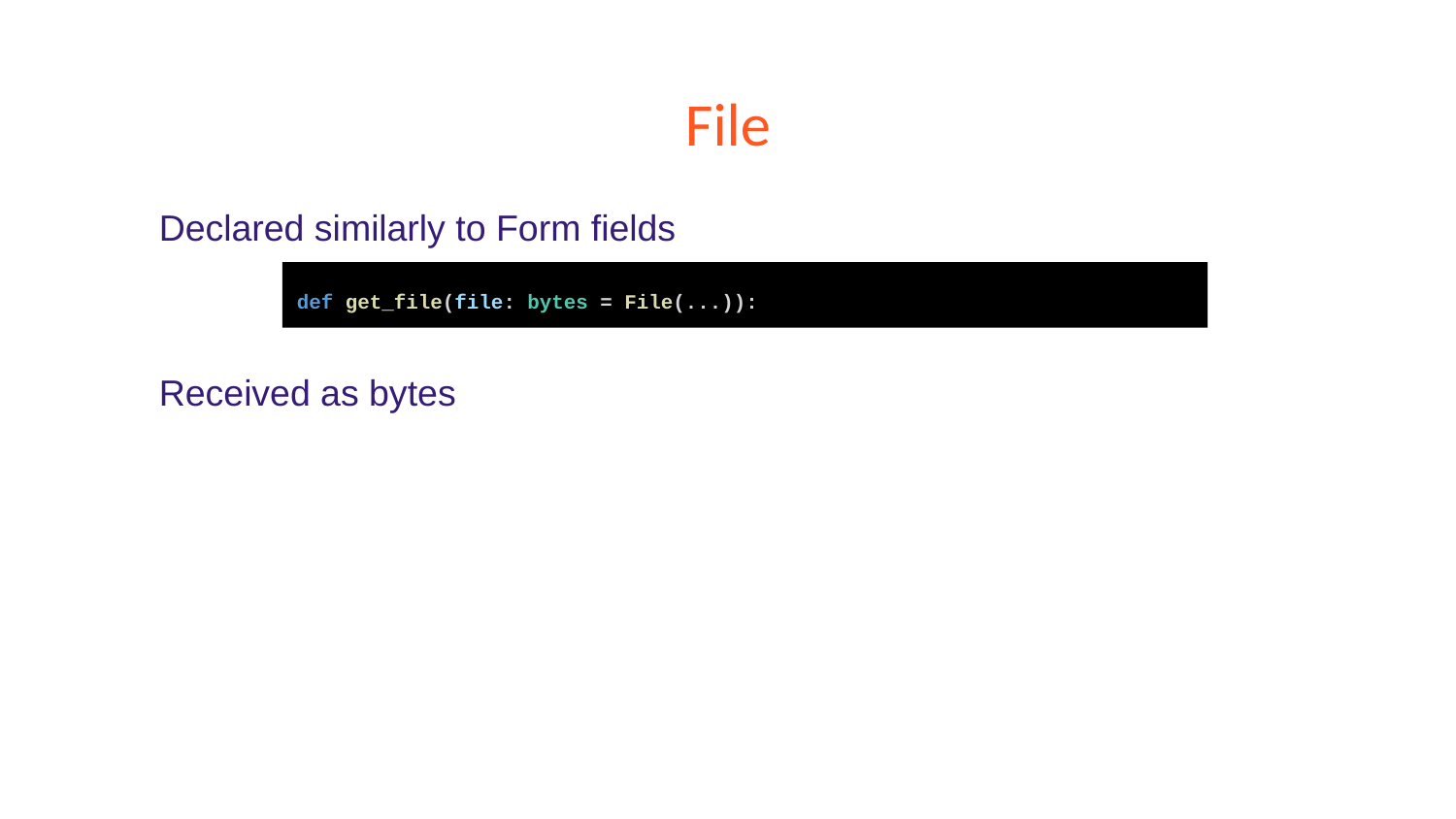

# File
Declared similarly to Form fields

Received as bytes

def get_file(file: bytes = File(...)):